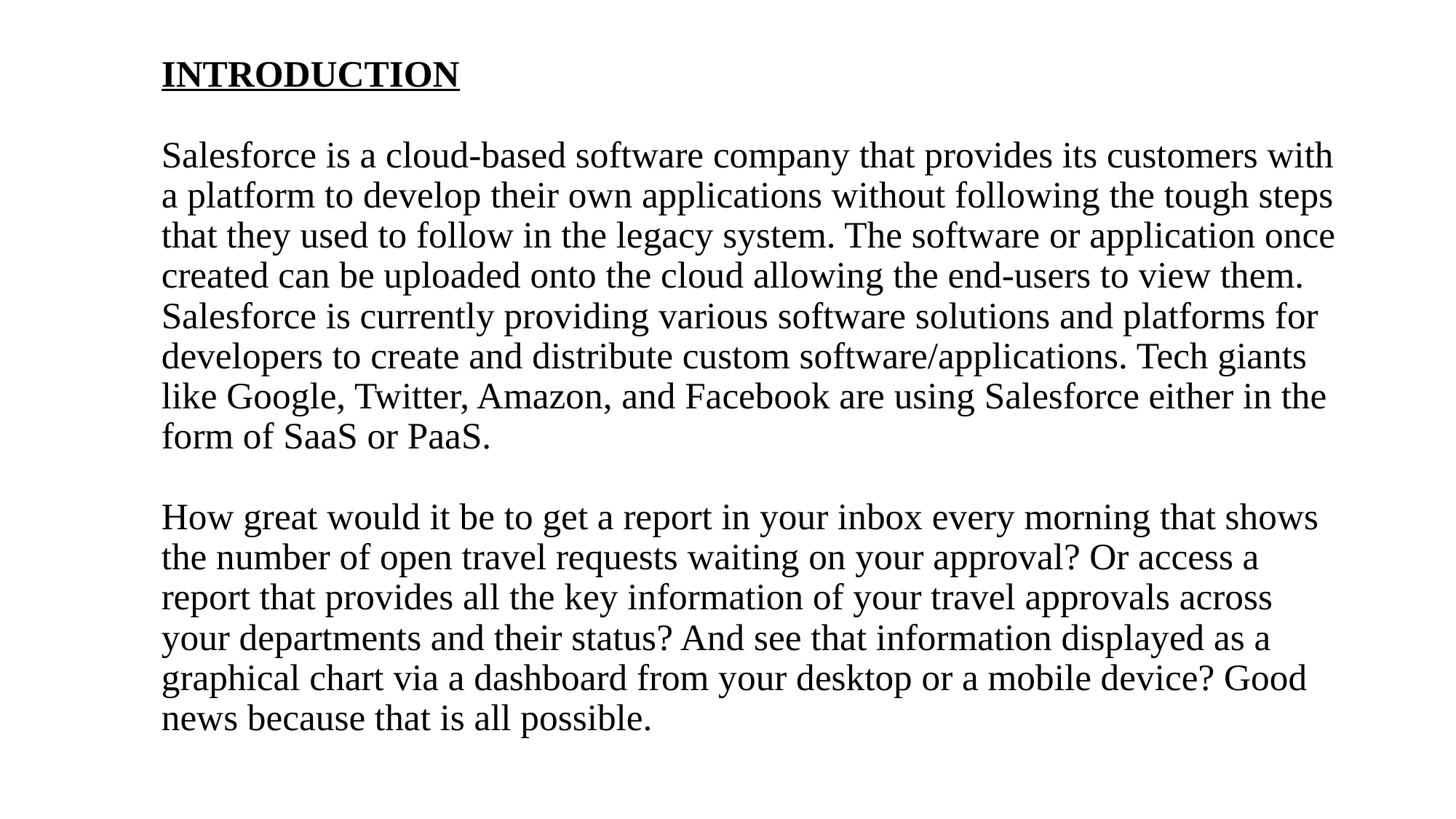

# INTRODUCTION   Salesforce is a cloud-based software company that provides its customers with a platform to develop their own applications without following the tough steps that they used to follow in the legacy system. The software or application once created can be uploaded onto the cloud allowing the end-users to view them. Salesforce is currently providing various software solutions and platforms for developers to create and distribute custom software/applications. Tech giants like Google, Twitter, Amazon, and Facebook are using Salesforce either in the form of SaaS or PaaS.   How great would it be to get a report in your inbox every morning that shows the number of open travel requests waiting on your approval? Or access a report that provides all the key information of your travel approvals across your departments and their status? And see that information displayed as a graphical chart via a dashboard from your desktop or a mobile device? Good news because that is all possible.